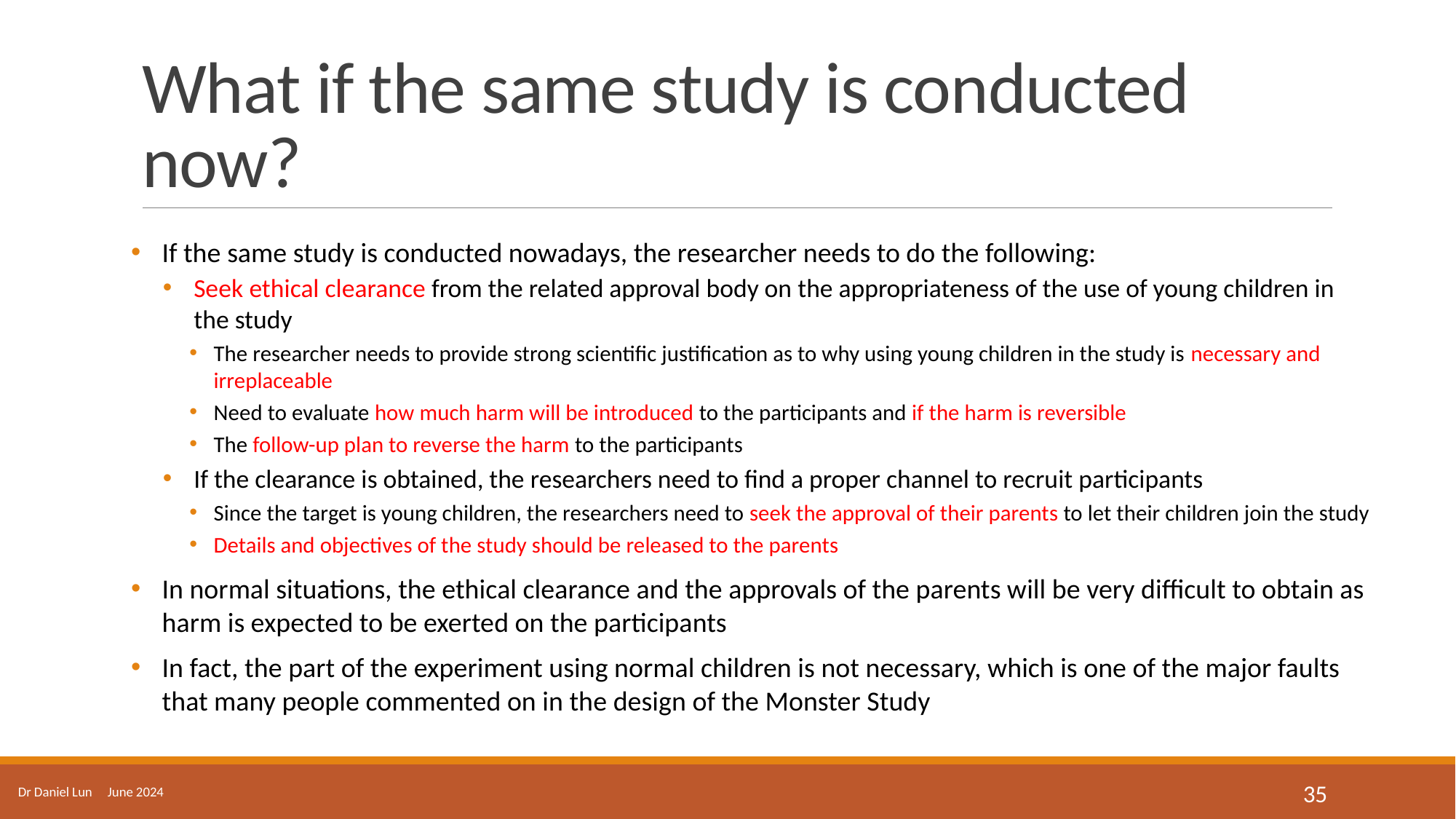

# What if the same study is conducted now?
If the same study is conducted nowadays, the researcher needs to do the following:
Seek ethical clearance from the related approval body on the appropriateness of the use of young children in the study
The researcher needs to provide strong scientific justification as to why using young children in the study is necessary and irreplaceable
Need to evaluate how much harm will be introduced to the participants and if the harm is reversible
The follow-up plan to reverse the harm to the participants
If the clearance is obtained, the researchers need to find a proper channel to recruit participants
Since the target is young children, the researchers need to seek the approval of their parents to let their children join the study
Details and objectives of the study should be released to the parents
In normal situations, the ethical clearance and the approvals of the parents will be very difficult to obtain as harm is expected to be exerted on the participants
In fact, the part of the experiment using normal children is not necessary, which is one of the major faults that many people commented on in the design of the Monster Study
Dr Daniel Lun     June 2024
35